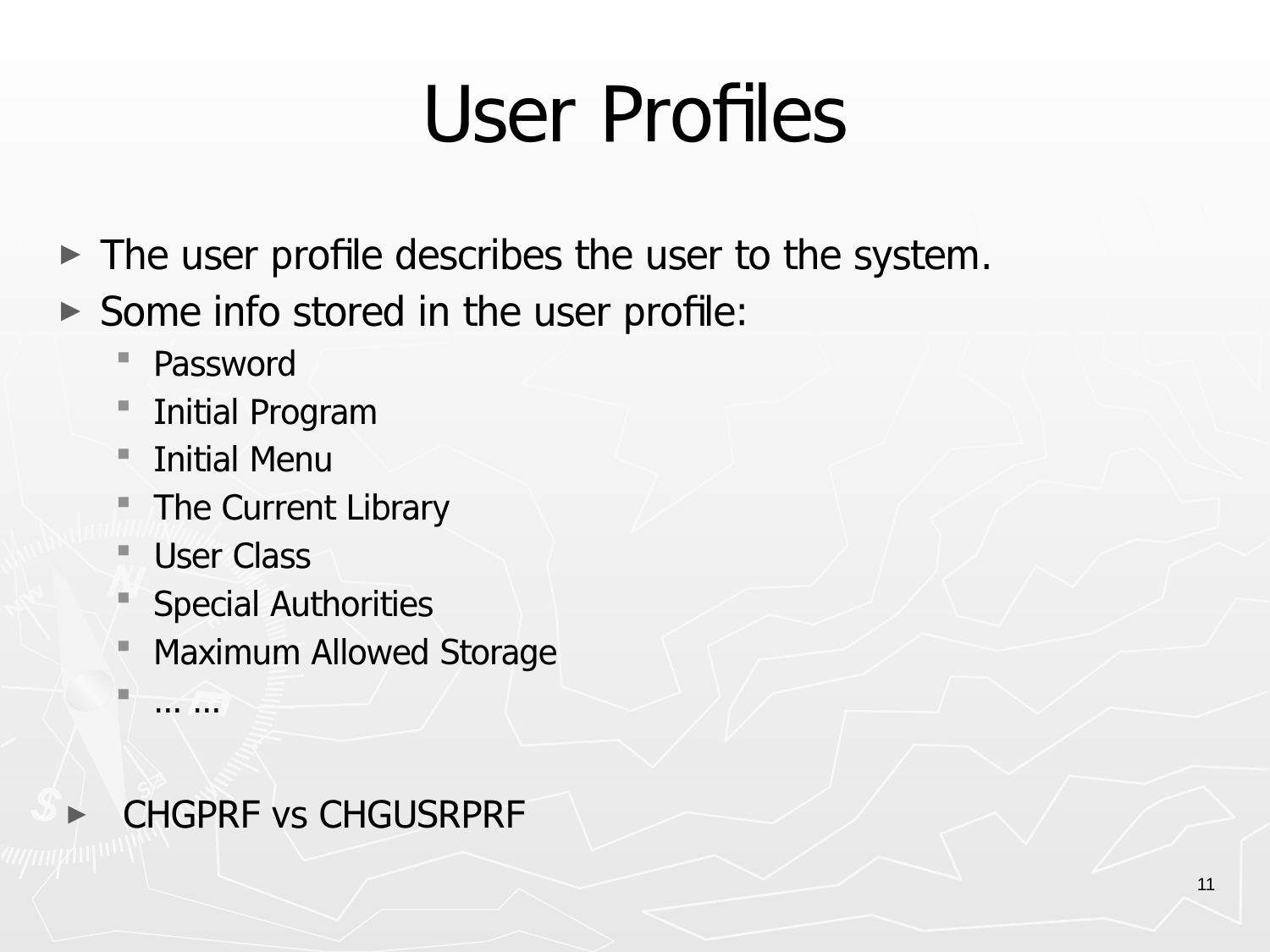

# User Profiles
The user profile describes the user to the system.
Some info stored in the user profile:
Password
Initial Program
Initial Menu
The Current Library
User Class
Special Authorities
Maximum Allowed Storage
… …

CHGPRF vs CHGUSRPRF

11